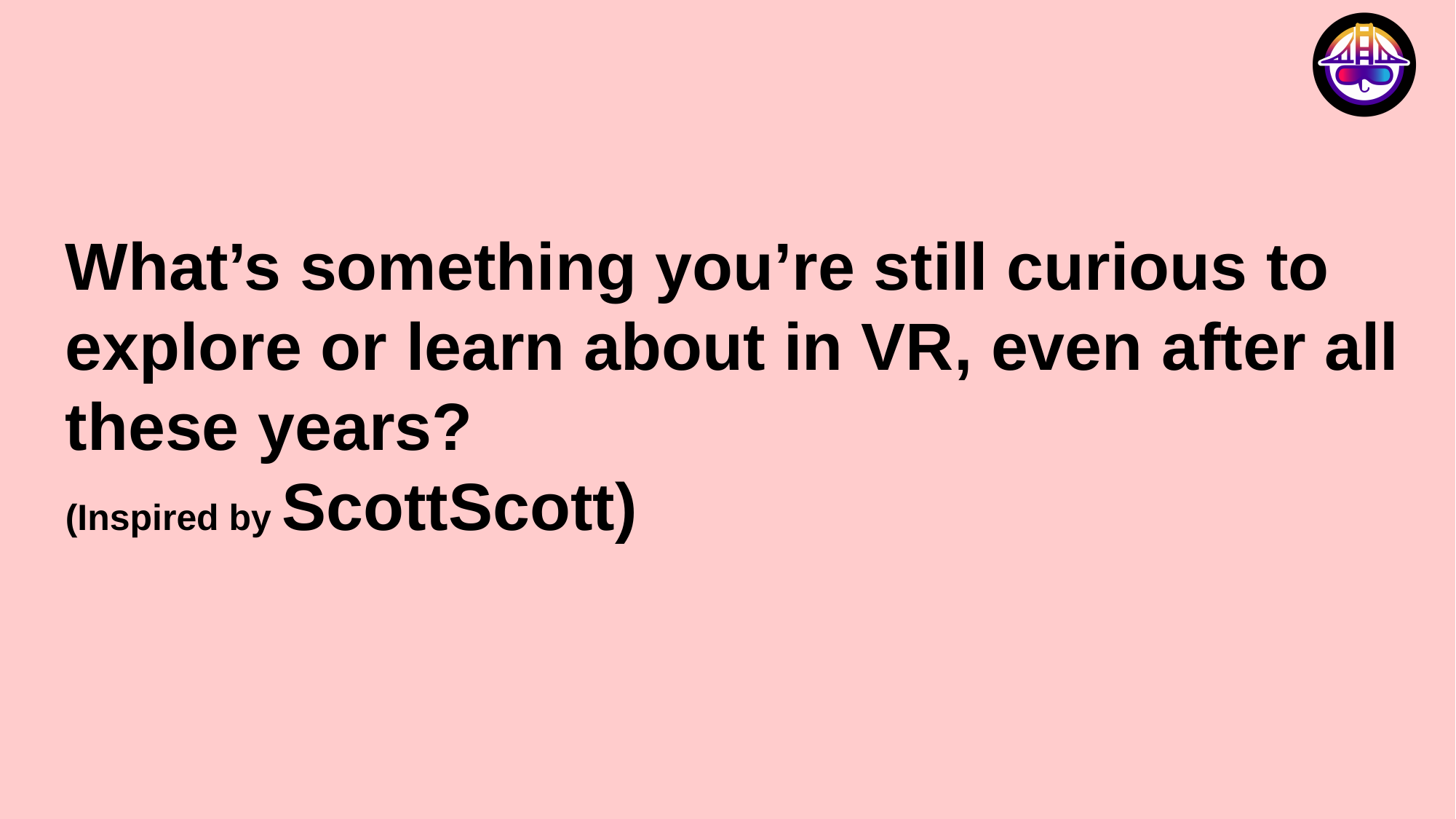

What’s something you’re still curious to explore or learn about in VR, even after all these years?
(Inspired by ScottScott)